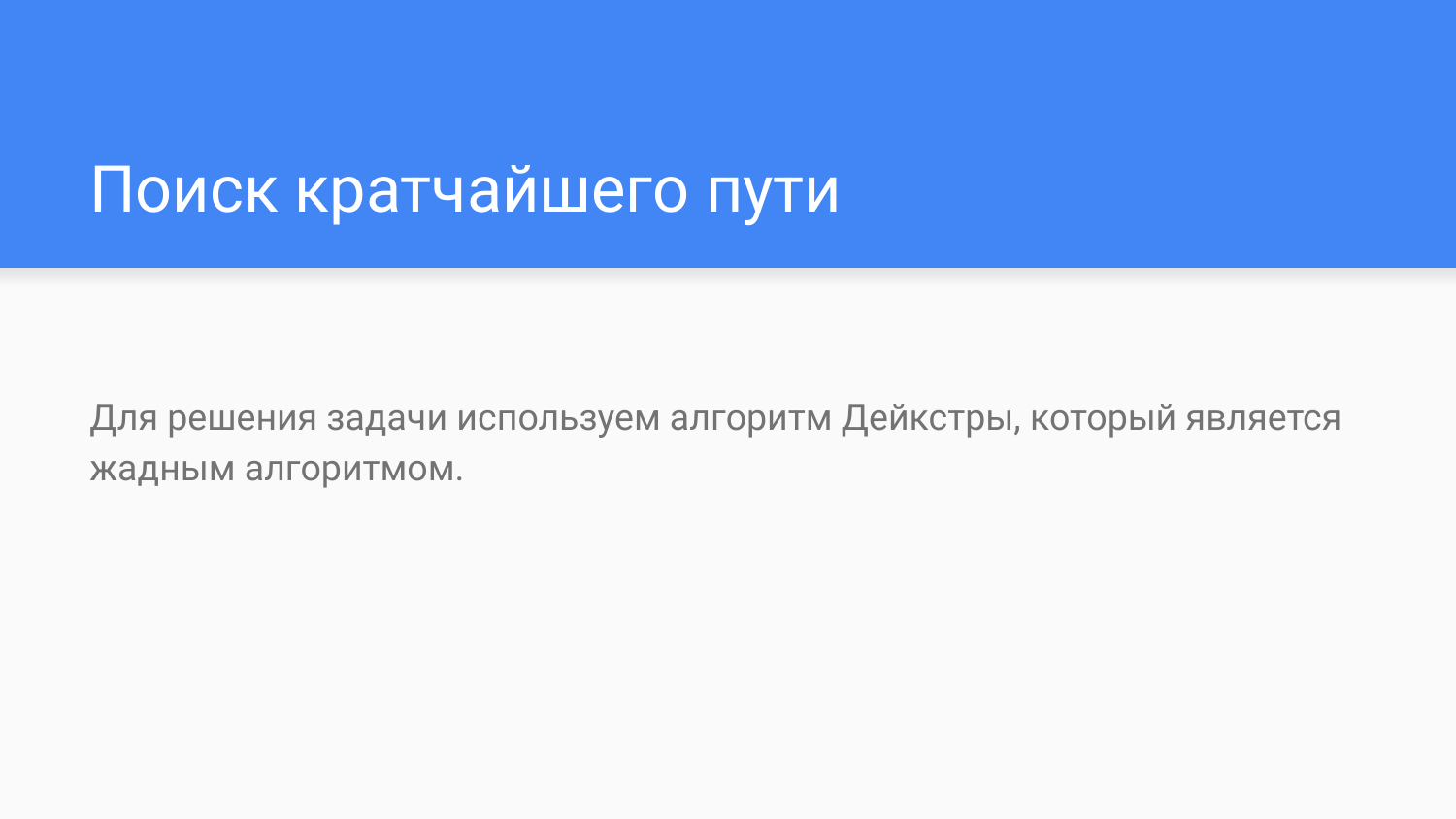

# Поиск кратчайшего пути

Для решения задачи используем алгоритм Дейкстры, который является жадным алгоритмом.